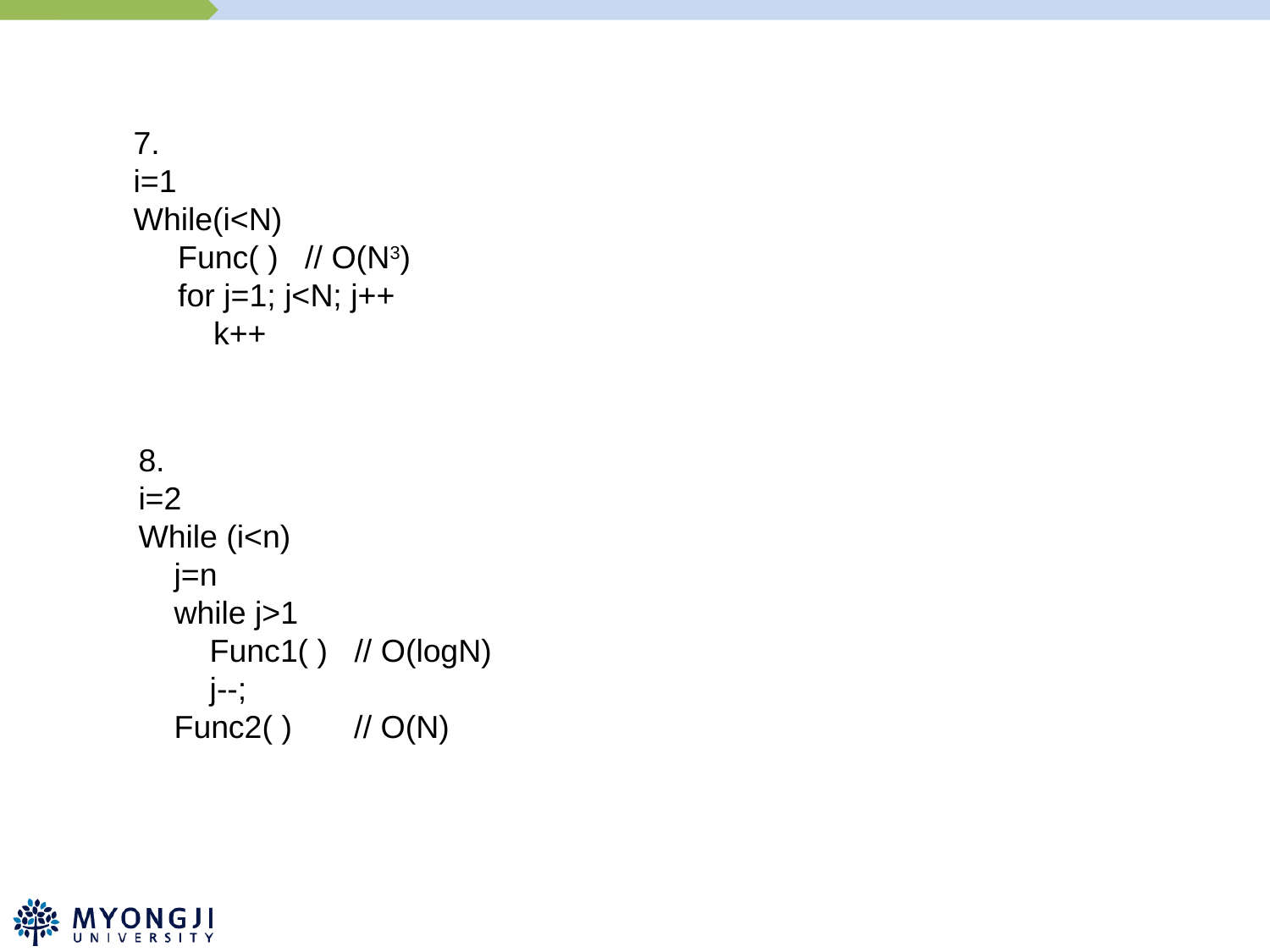

7.
i=1
While(i<N)
     Func( )   // O(N3)
     for j=1; j<N; j++
         k++
8.
i=2
While (i<n)
    j=n
    while j>1
        Func1( )   // O(logN)
        j--;
    Func2( )       // O(N)